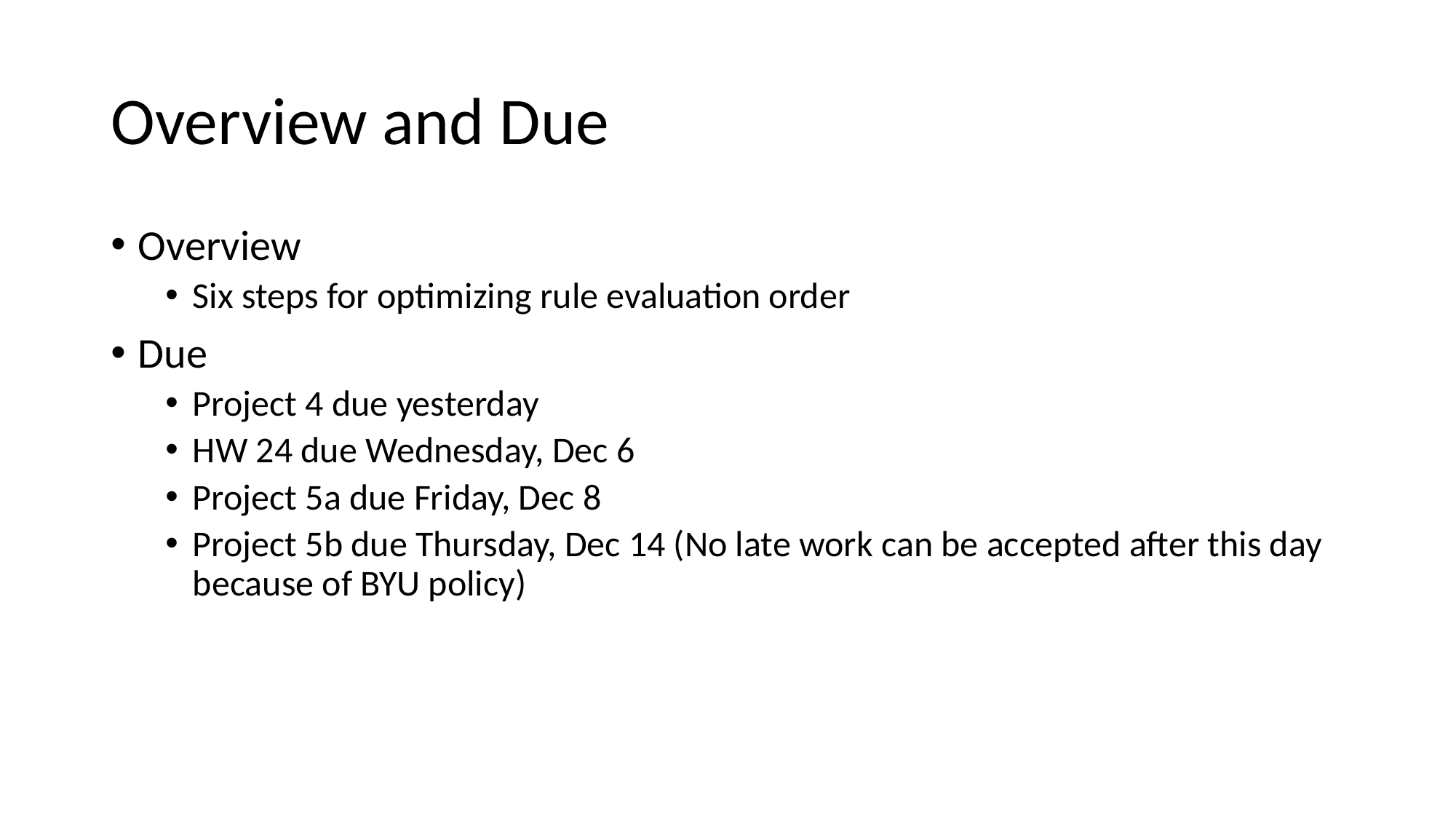

# Overview and Due
Overview
Six steps for optimizing rule evaluation order
Due
Project 4 due yesterday
HW 24 due Wednesday, Dec 6
Project 5a due Friday, Dec 8
Project 5b due Thursday, Dec 14 (No late work can be accepted after this day because of BYU policy)